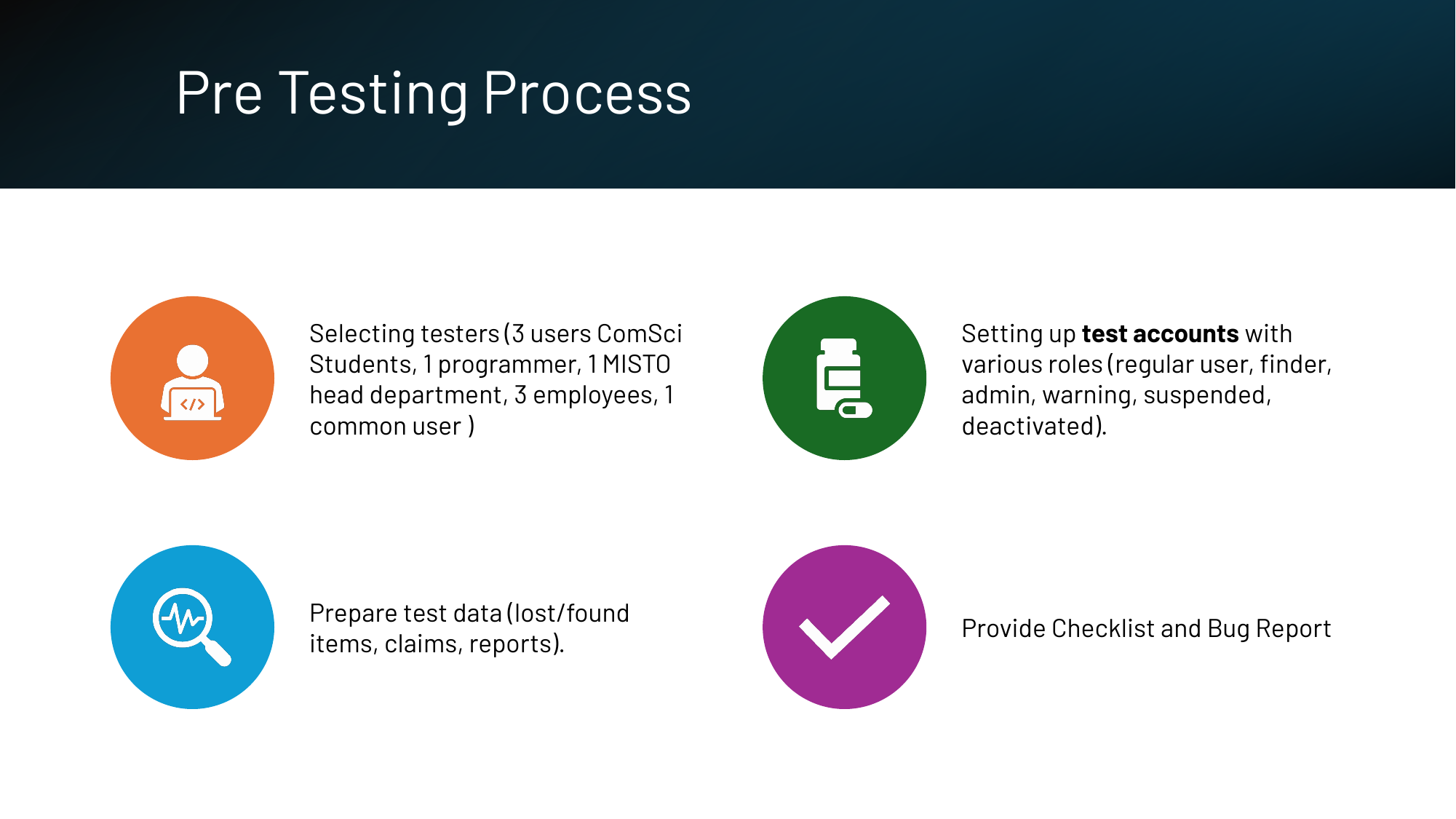

# Pre Testing Process
Selecting testers (3 users ComSci Students, 1 programmer, 1 MISTO head department, 3 employees, 1 common user )
Setting up test accounts with various roles (regular user, finder, admin, warning, suspended, deactivated).
Prepare test data (lost/found items, claims, reports).
Provide Checklist and Bug Report